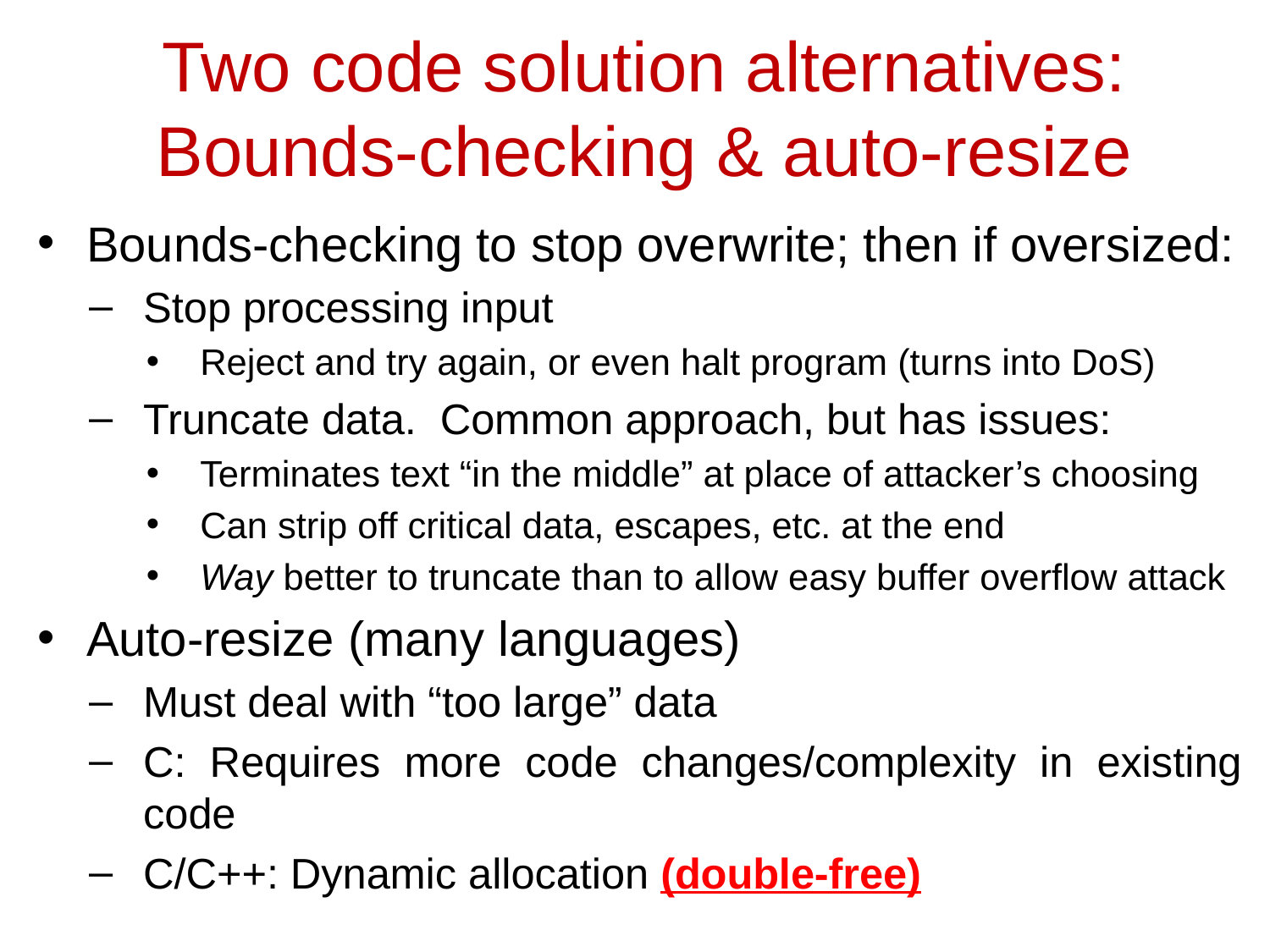

# Two code solution alternatives: Bounds-checking & auto-resize
Bounds-checking to stop overwrite; then if oversized:
Stop processing input
Reject and try again, or even halt program (turns into DoS)
Truncate data.  Common approach, but has issues:
Terminates text “in the middle” at place of attacker’s choosing
Can strip off critical data, escapes, etc. at the end
Way better to truncate than to allow easy buffer overflow attack
Auto-resize (many languages)
Must deal with “too large” data
C: Requires more code changes/complexity in existing code
C/C++: Dynamic allocation (double-free)